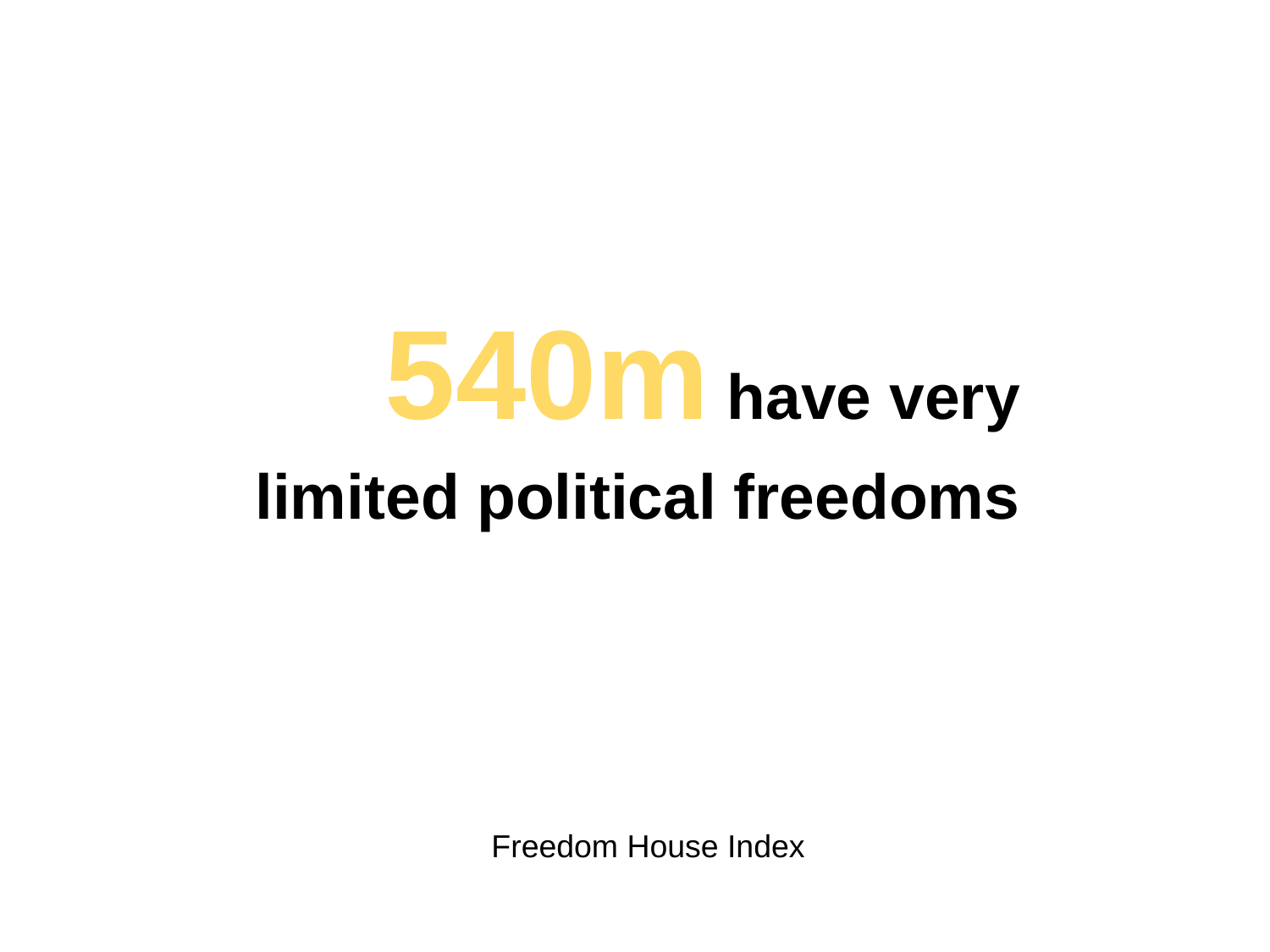

540m have very limited political freedoms

Freedom House Index